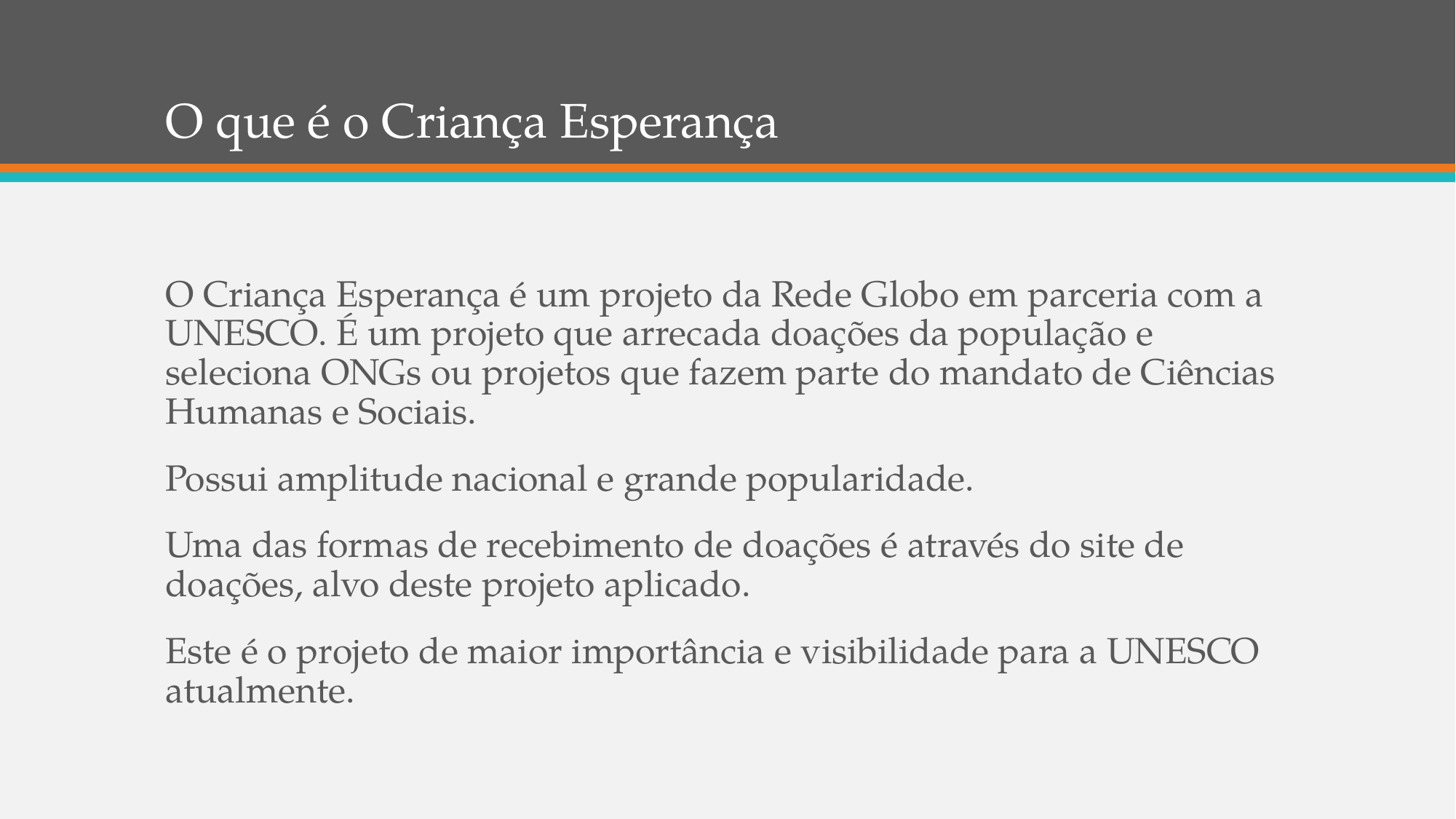

# O que é o Criança Esperança
O Criança Esperança é um projeto da Rede Globo em parceria com a UNESCO. É um projeto que arrecada doações da população e seleciona ONGs ou projetos que fazem parte do mandato de Ciências Humanas e Sociais.
Possui amplitude nacional e grande popularidade.
Uma das formas de recebimento de doações é através do site de doações, alvo deste projeto aplicado.
Este é o projeto de maior importância e visibilidade para a UNESCO atualmente.